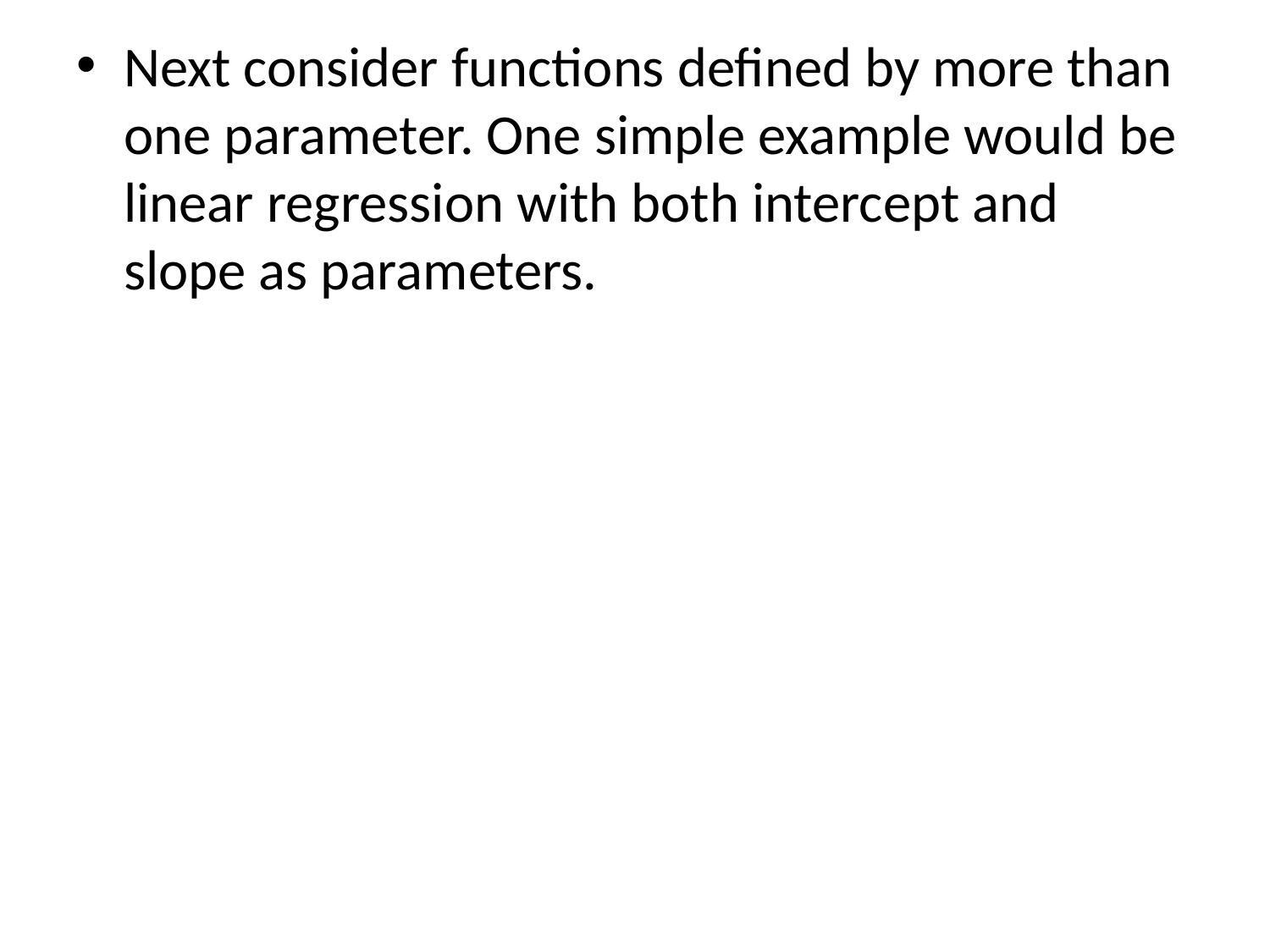

Next consider functions defined by more than one parameter. One simple example would be linear regression with both intercept and slope as parameters.